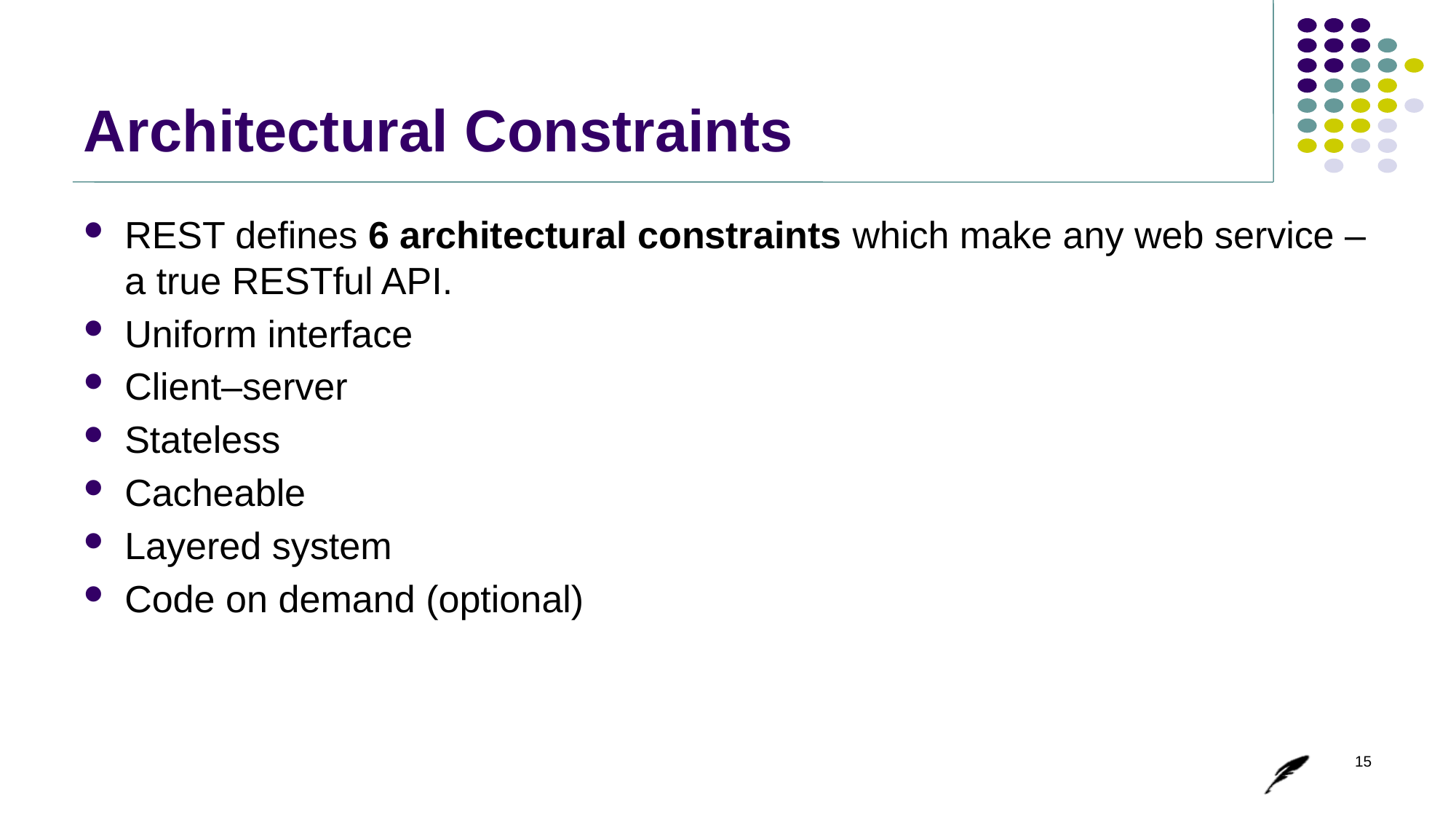

# Architectural Constraints
REST defines 6 architectural constraints which make any web service – a true RESTful API.
Uniform interface
Client–server
Stateless
Cacheable
Layered system
Code on demand (optional)

15